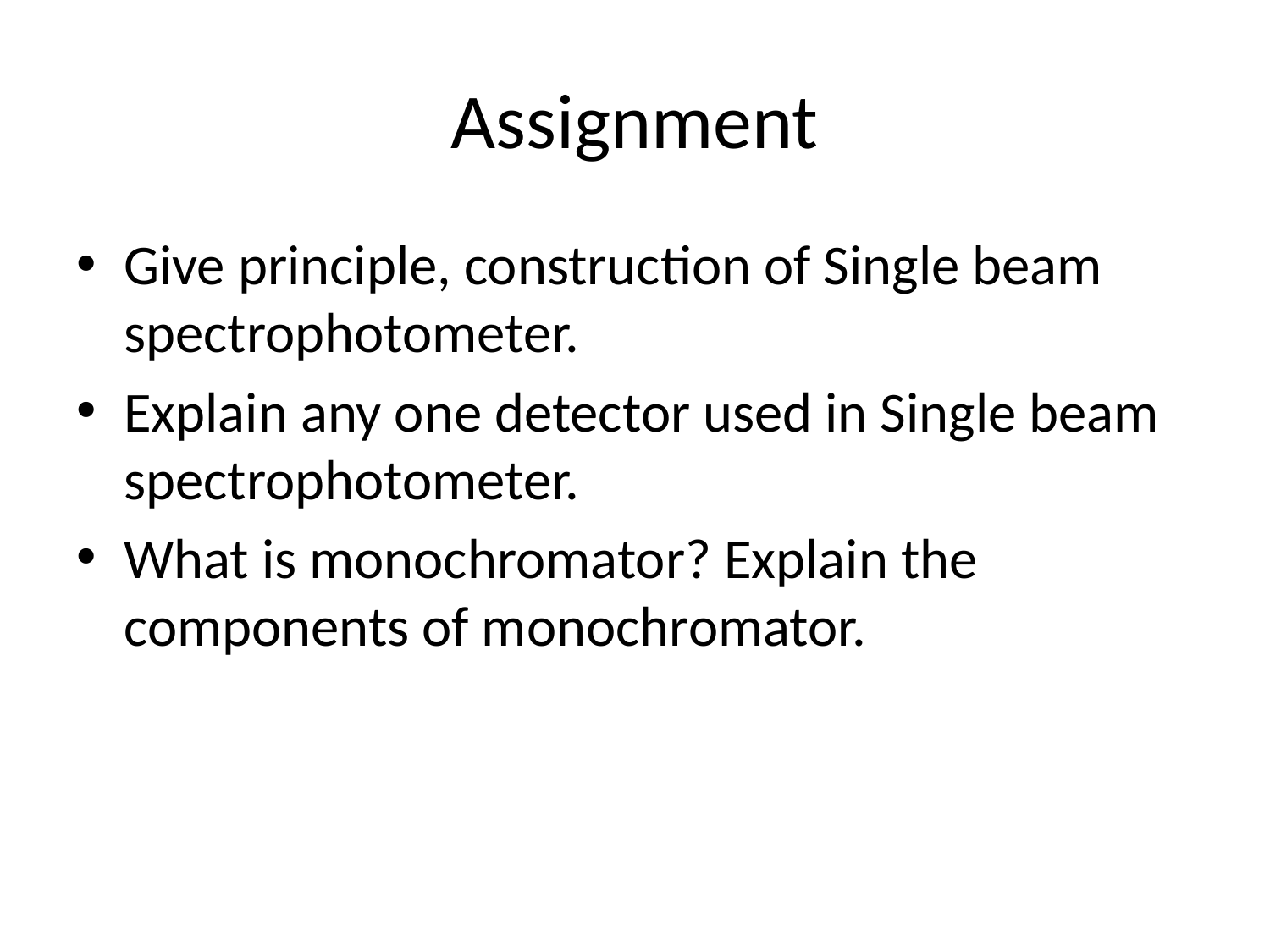

# Assignment
Give principle, construction of Single beam spectrophotometer.
Explain any one detector used in Single beam spectrophotometer.
What is monochromator? Explain the components of monochromator.